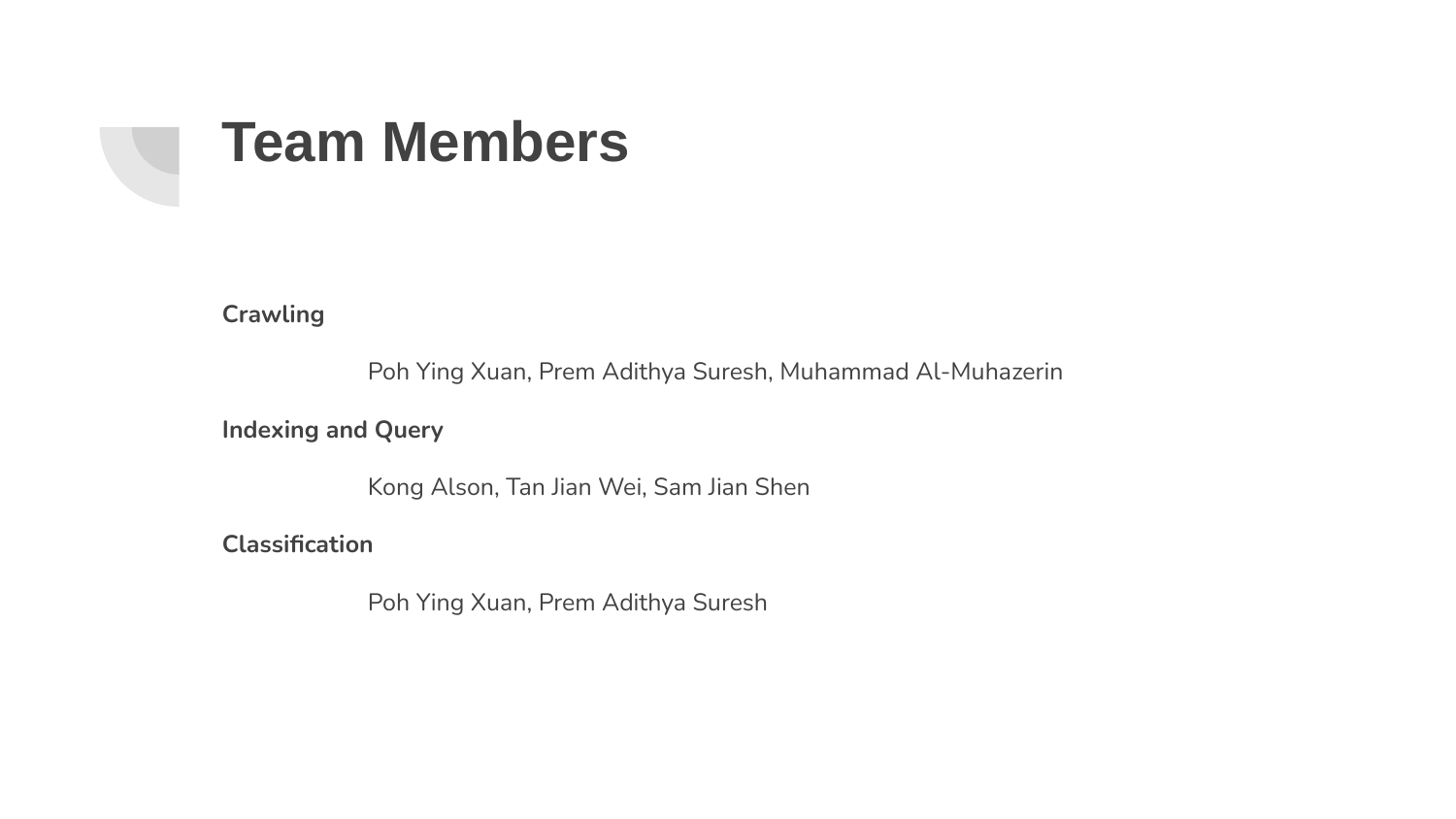

# Team Members
Crawling
	Poh Ying Xuan, Prem Adithya Suresh, Muhammad Al-Muhazerin
Indexing and Query
	Kong Alson, Tan Jian Wei, Sam Jian Shen
Classification
	Poh Ying Xuan, Prem Adithya Suresh